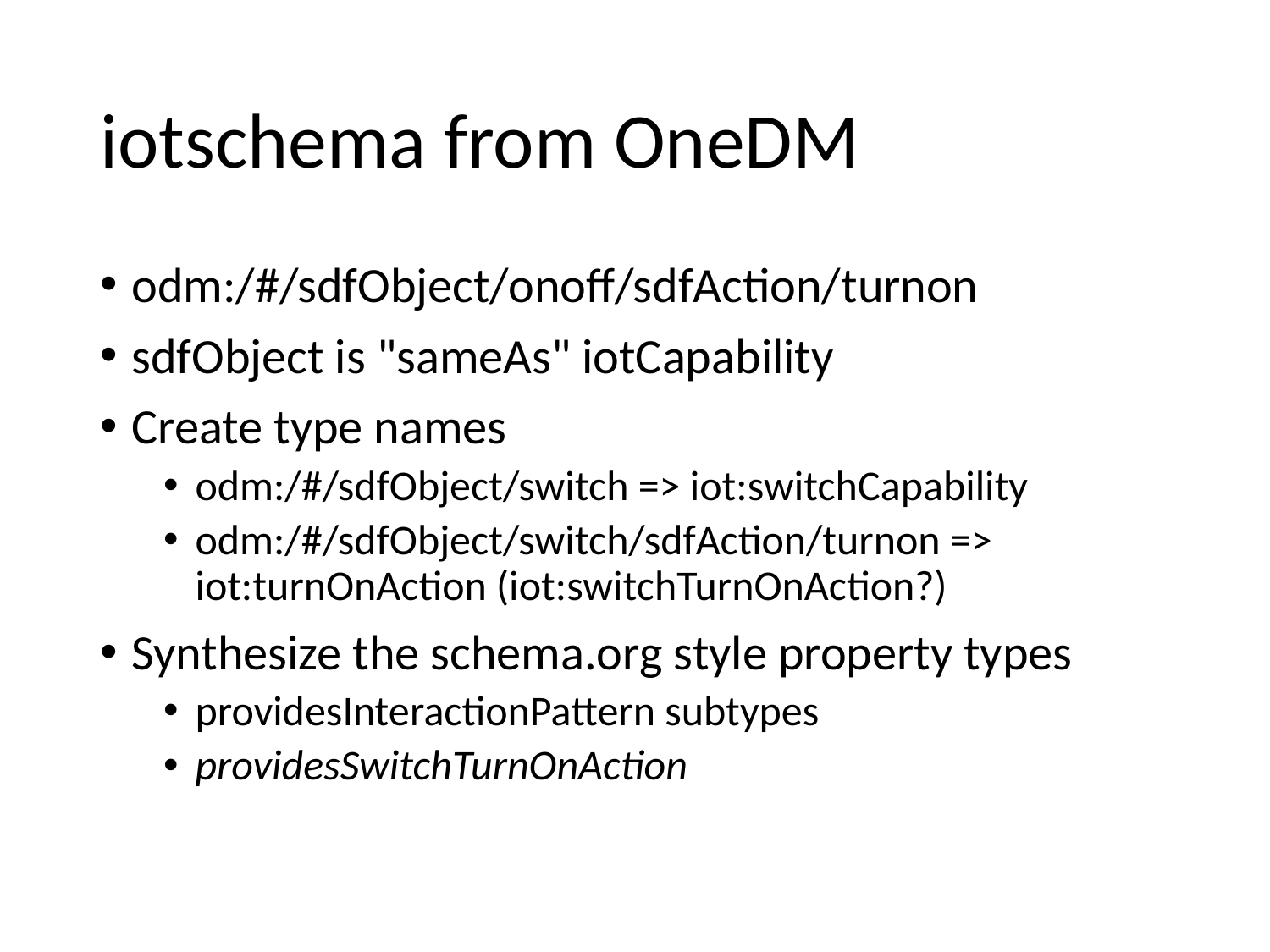

# iotschema from OneDM
odm:/#/sdfObject/onoff/sdfAction/turnon
sdfObject is "sameAs" iotCapability
Create type names
odm:/#/sdfObject/switch => iot:switchCapability
odm:/#/sdfObject/switch/sdfAction/turnon => iot:turnOnAction (iot:switchTurnOnAction?)
Synthesize the schema.org style property types
providesInteractionPattern subtypes
providesSwitchTurnOnAction